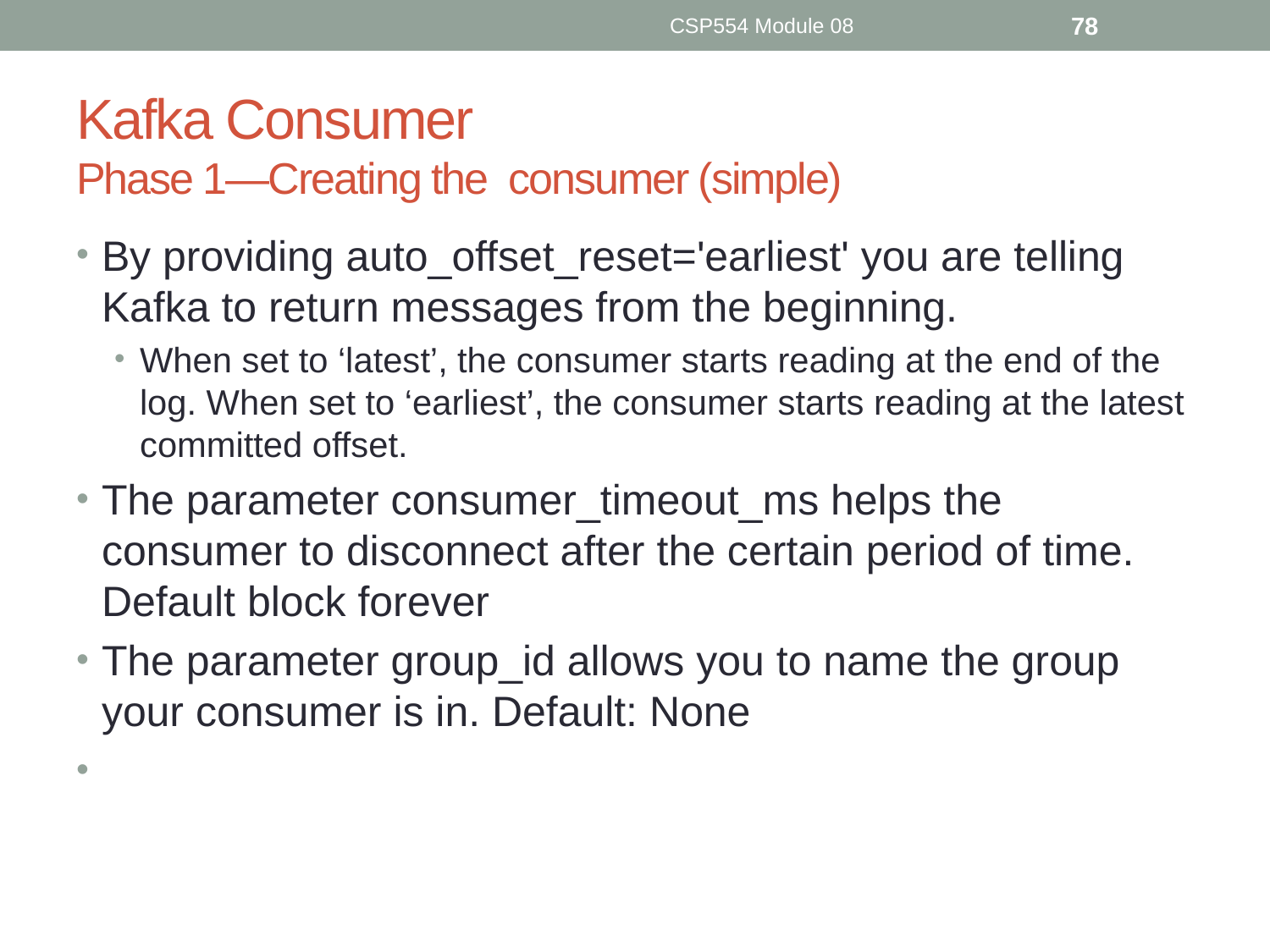

CSP554 Module 08
78
# Kafka Consumer Phase 1—Creating the  consumer (simple)
By providing auto_offset_reset='earliest' you are telling Kafka to return messages from the beginning.
When set to ‘latest’, the consumer starts reading at the end of the log. When set to ‘earliest’, the consumer starts reading at the latest committed offset.
The parameter consumer_timeout_ms helps the consumer to disconnect after the certain period of time. Default block forever
The parameter group_id allows you to name the group your consumer is in. Default: None